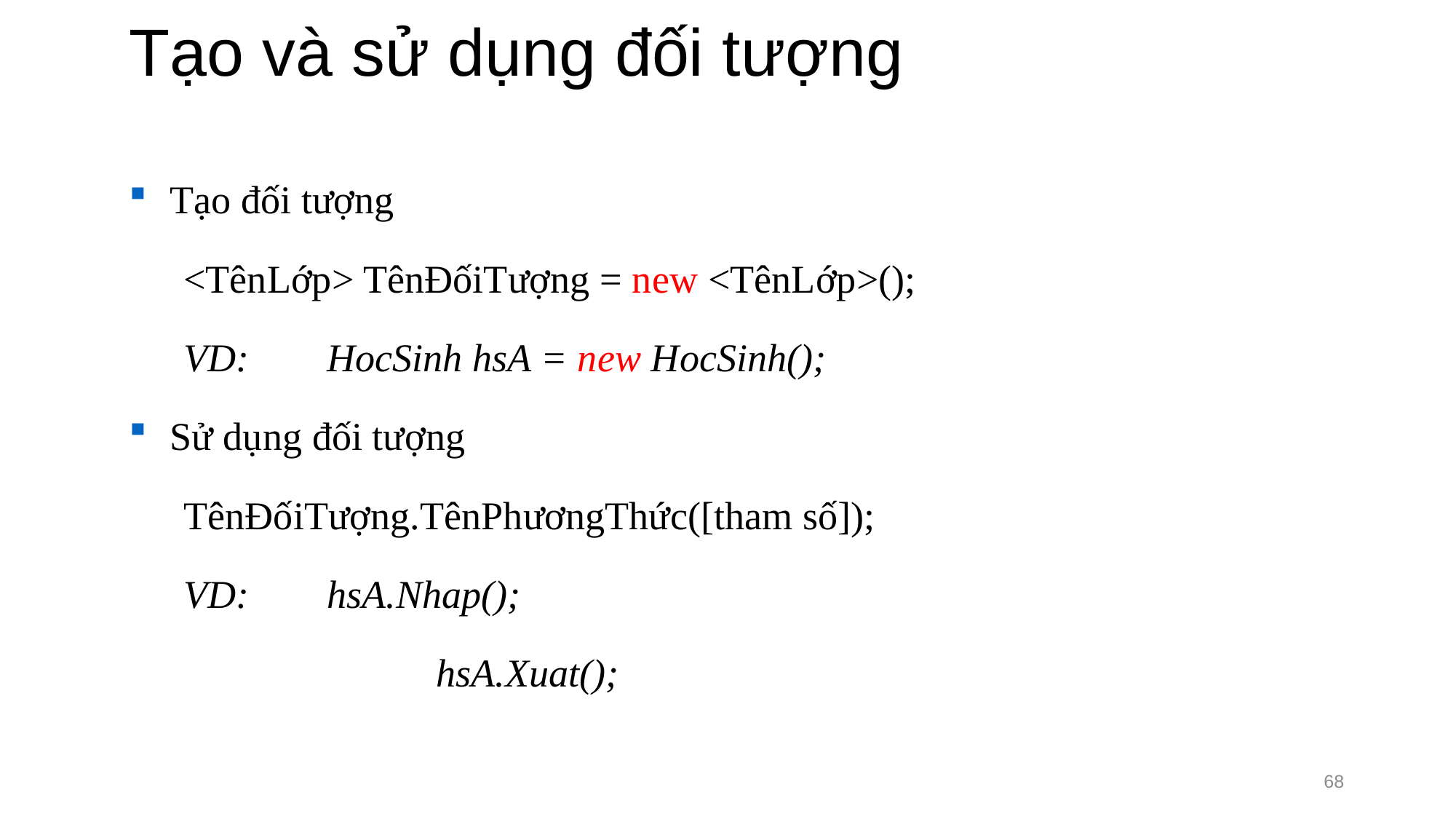

# Tạo và sử dụng đối tượng

Tạo đối tượng
<TênLớp> TênĐốiTượng = new <TênLớp>();
VD: 	HocSinh hsA = new HocSinh();
Sử dụng đối tượng
	TênĐốiTượng.TênPhươngThức([tham số]);
VD:	hsA.Nhap();
			hsA.Xuat();

68
68